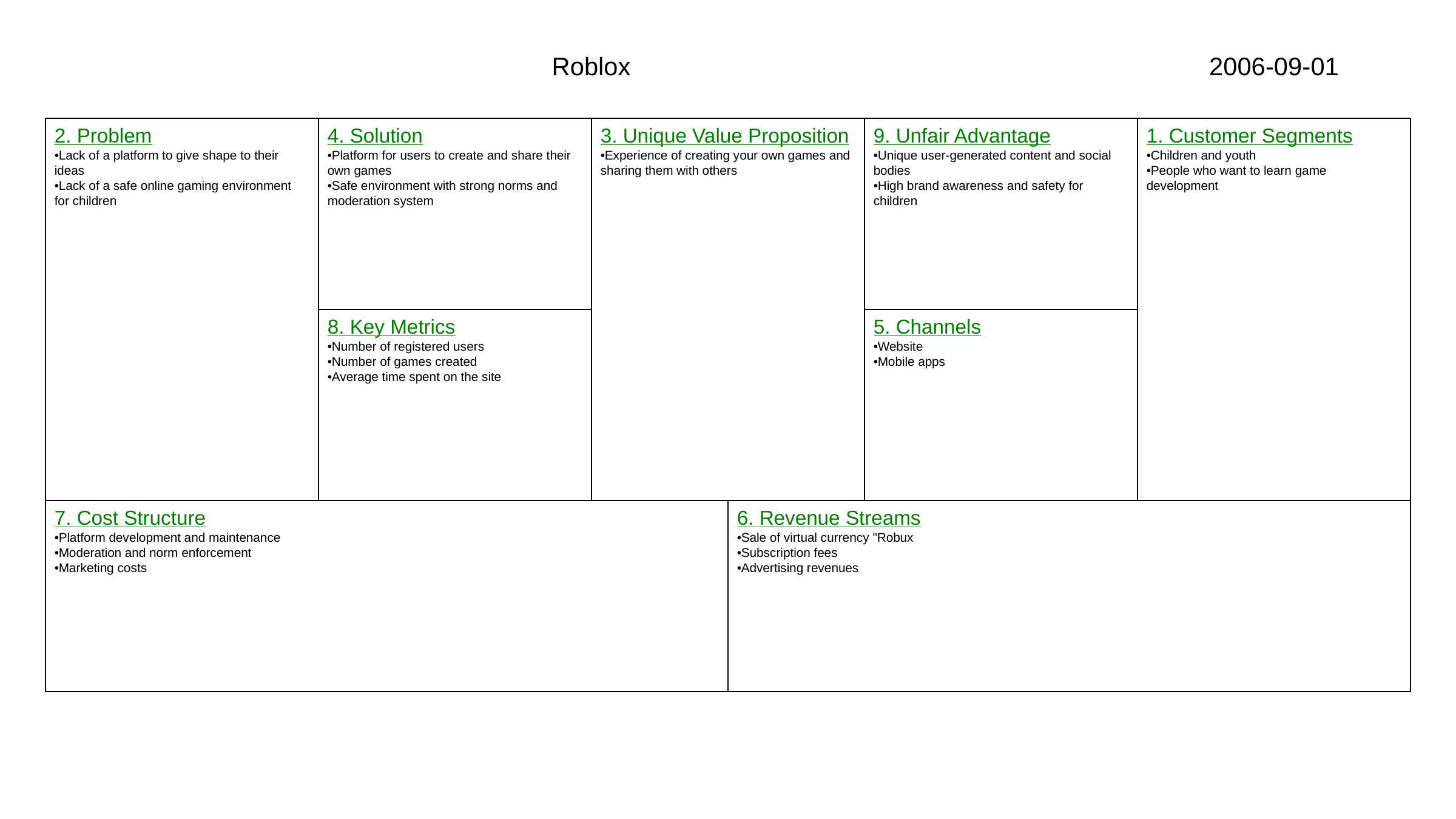

Roblox
2006-09-01
2. Problem
•Lack of a platform to give shape to their ideas
•Lack of a safe online gaming environment for children
4. Solution
•Platform for users to create and share their own games
•Safe environment with strong norms and moderation system
3. Unique Value Proposition
•Experience of creating your own games and sharing them with others
9. Unfair Advantage
•Unique user-generated content and social bodies
•High brand awareness and safety for children
1. Customer Segments
•Children and youth
•People who want to learn game development
8. Key Metrics
•Number of registered users
•Number of games created
•Average time spent on the site
5. Channels
•Website
•Mobile apps
7. Cost Structure
•Platform development and maintenance
•Moderation and norm enforcement
•Marketing costs
6. Revenue Streams
•Sale of virtual currency "Robux
•Subscription fees
•Advertising revenues